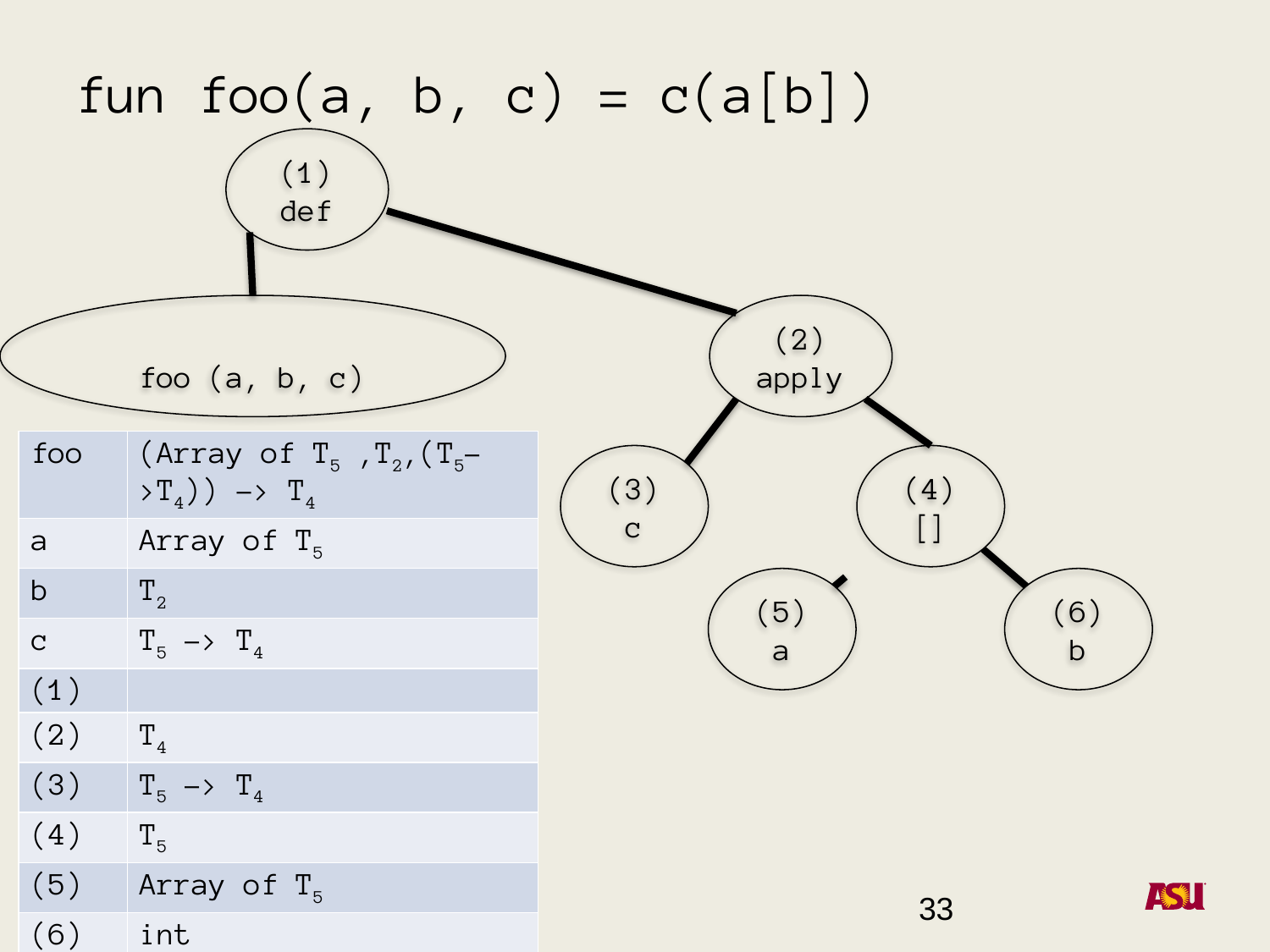

fun foo(a, b, c) = c(a[b])

(1)
def

foo (a, b, c)
(2)
apply
| foo | (Array of T5 ,T2,(T5->T4)) -> T4 |
| --- | --- |
| a | Array of T5 |
| b | T2 |
| c | T5 -> T4 |
| (1) |  |
| (2) | T4 |
| (3) | T5 -> T4 |
| (4) | T5 |
| (5) | Array of T5 |
| (6) | int |
(3)
c
(4)
[]
(5)
a
(6)
b
33